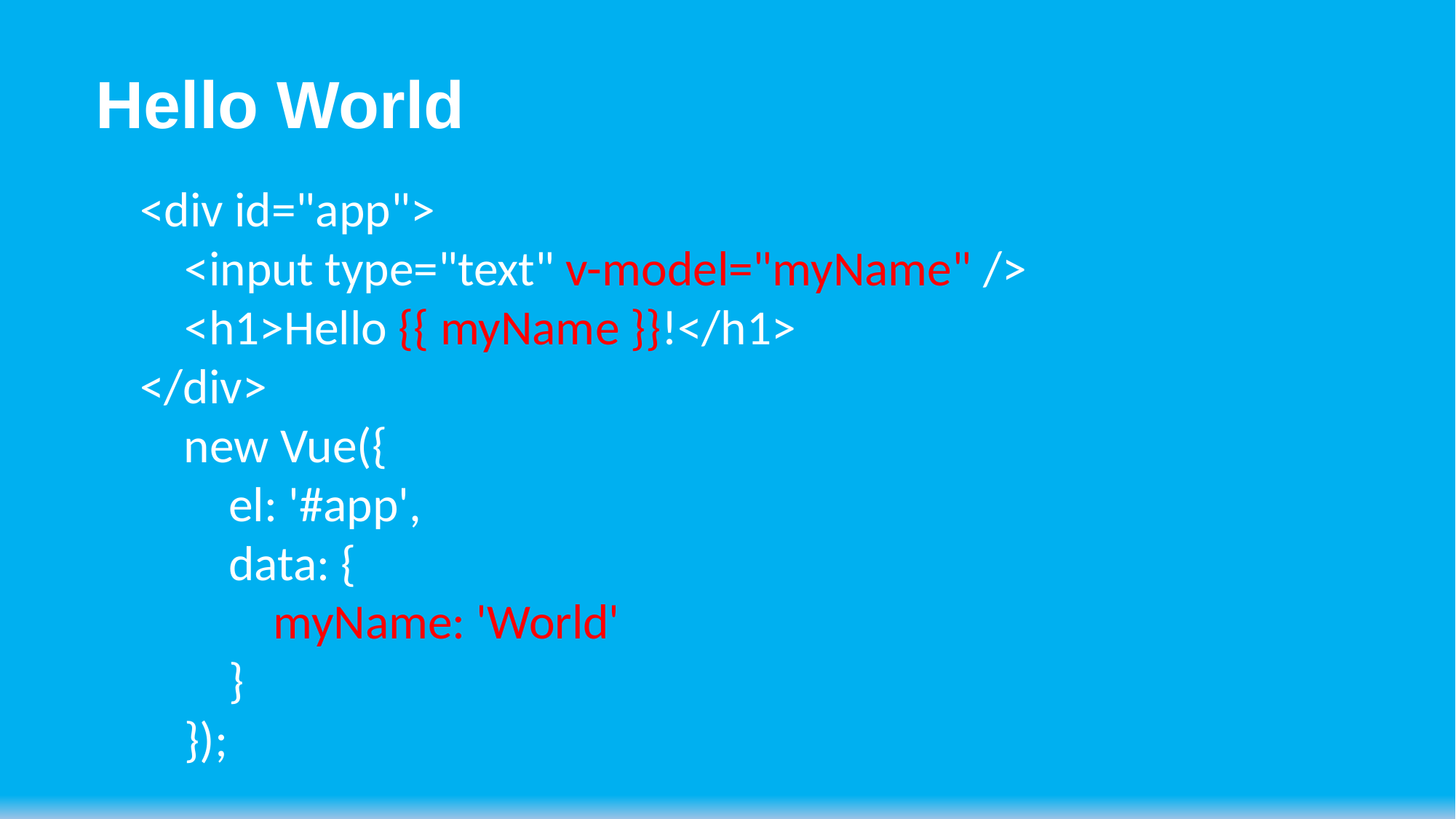

# Hello World
    <div id="app">
        <input type="text" v-model="myName" />
        <h1>Hello {{ myName }}!</h1>
    </div>
	new Vue({
            el: '#app',
            data: {
                myName: 'World'
            }
        });